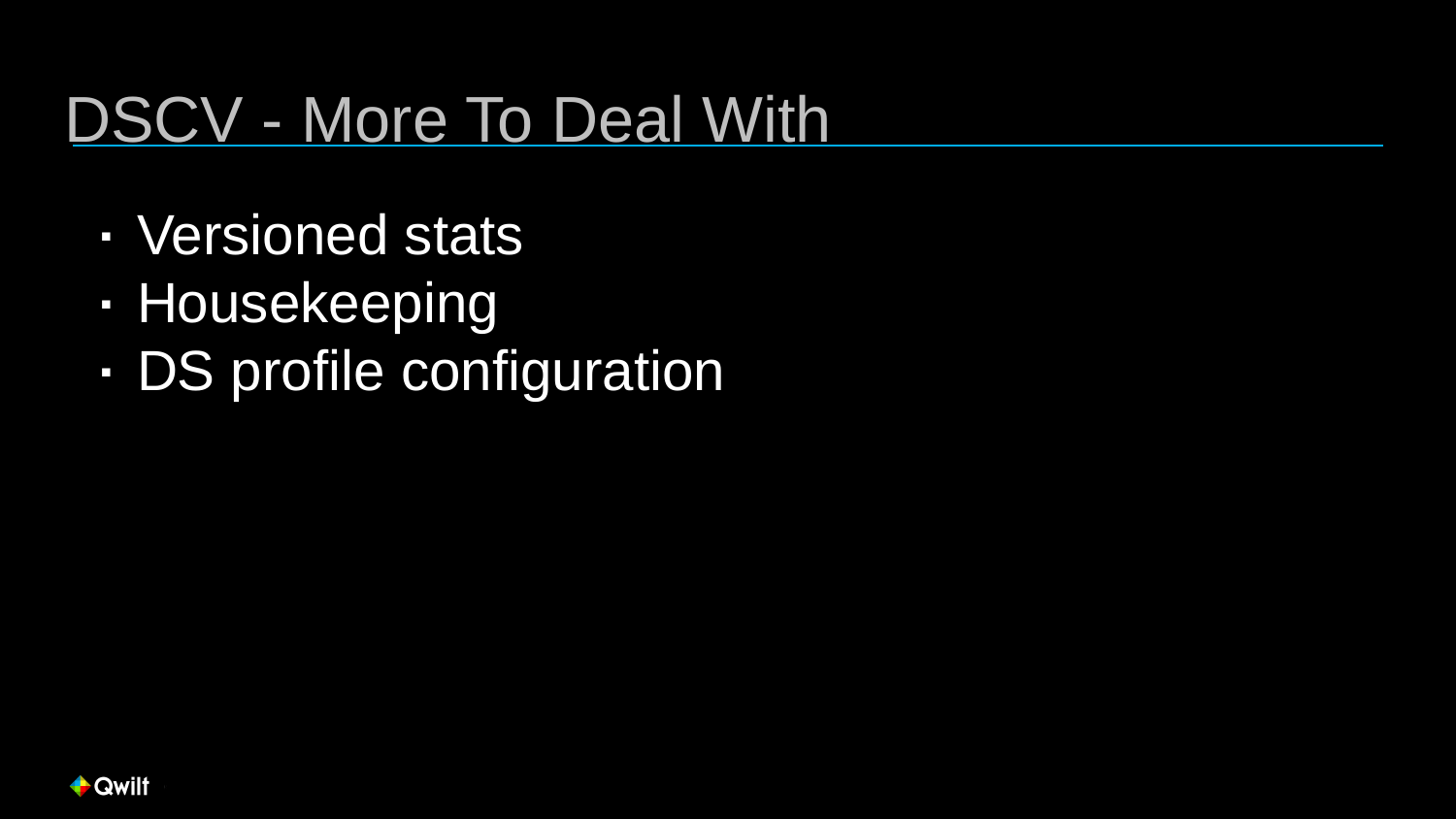

# DSCV - More To Deal With
Versioned stats
Housekeeping
DS profile configuration